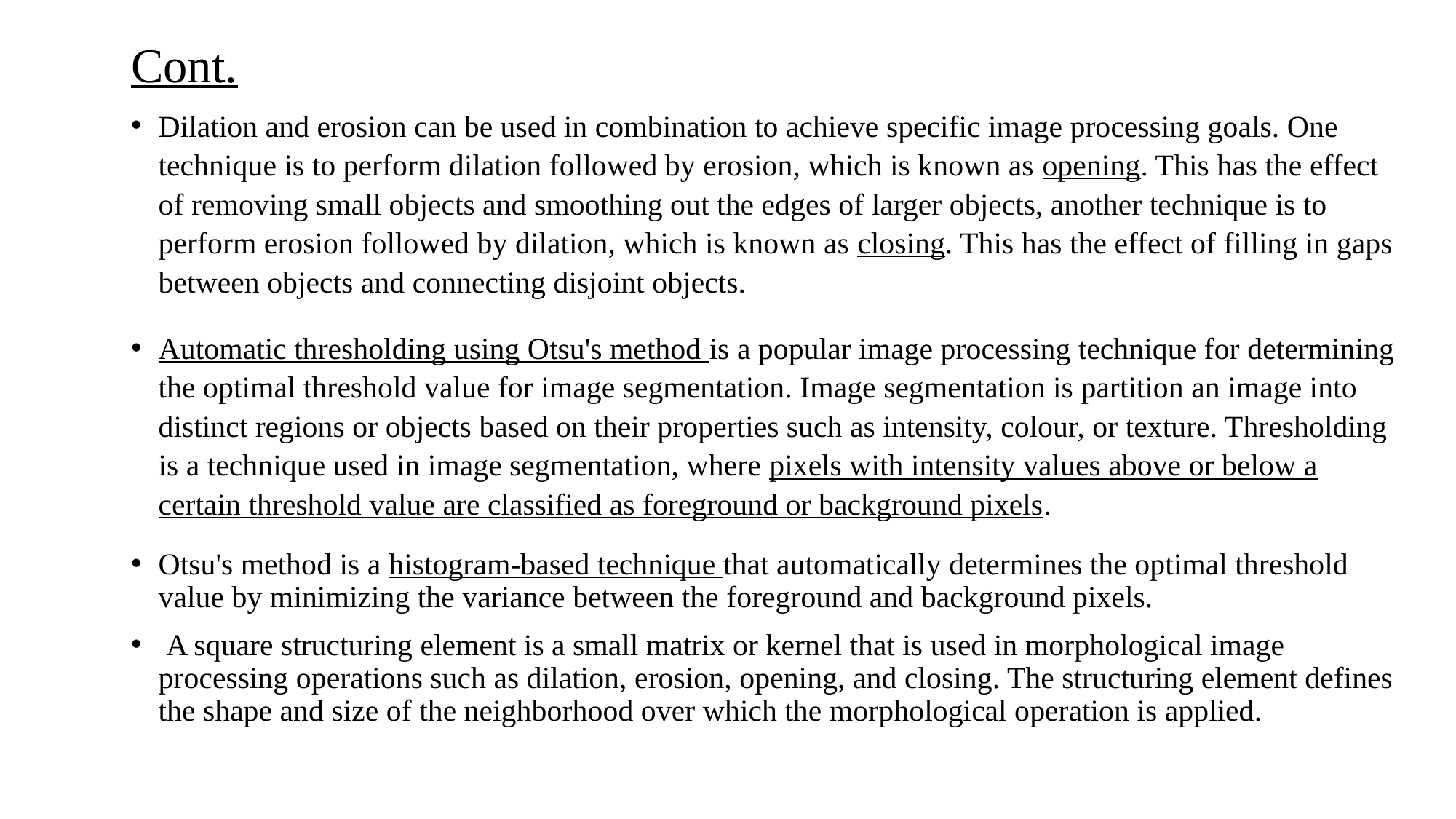

Cont.
Dilation and erosion can be used in combination to achieve specific image processing goals. One technique is to perform dilation followed by erosion, which is known as opening. This has the effect of removing small objects and smoothing out the edges of larger objects, another technique is to perform erosion followed by dilation, which is known as closing. This has the effect of filling in gaps between objects and connecting disjoint objects.
Automatic thresholding using Otsu's method is a popular image processing technique for determining the optimal threshold value for image segmentation. Image segmentation is partition an image into distinct regions or objects based on their properties such as intensity, colour, or texture. Thresholding is a technique used in image segmentation, where pixels with intensity values above or below a certain threshold value are classified as foreground or background pixels.
Otsu's method is a histogram-based technique that automatically determines the optimal threshold value by minimizing the variance between the foreground and background pixels.
 A square structuring element is a small matrix or kernel that is used in morphological image processing operations such as dilation, erosion, opening, and closing. The structuring element defines the shape and size of the neighborhood over which the morphological operation is applied.